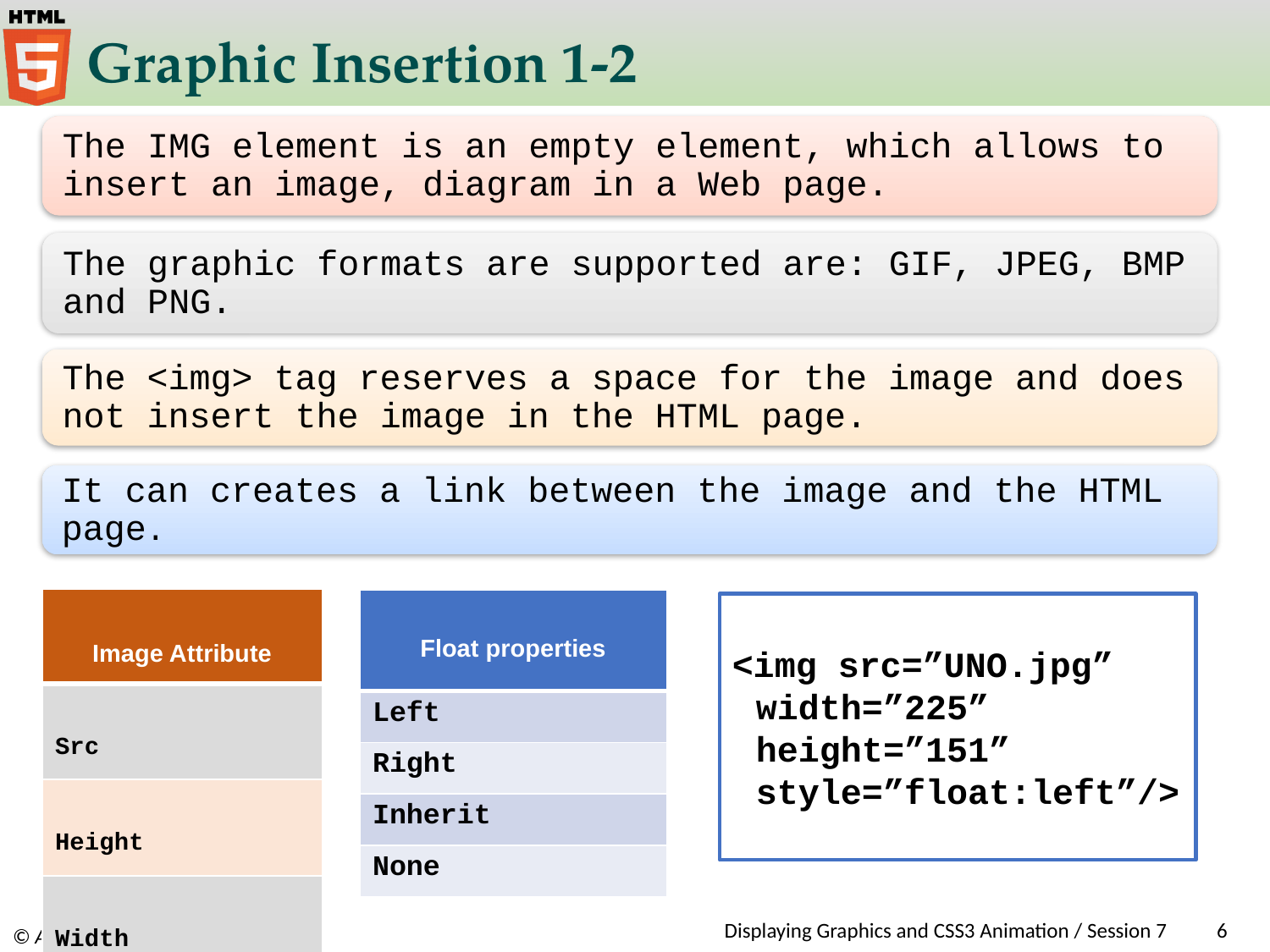

# Graphic Insertion 1-2
The IMG element is an empty element, which allows to insert an image, diagram in a Web page.
The graphic formats are supported are: GIF, JPEG, BMP and PNG.
The <img> tag reserves a space for the image and does not insert the image in the HTML page.
It can creates a link between the image and the HTML page.
| Image Attribute |
| --- |
| Src |
| Height |
| Width |
| Float properties |
| --- |
| Left |
| Right |
| Inherit |
| None |

<img src=”UNO.jpg”  width=”225” height=”151” style=”float:left”/>

Displaying Graphics and CSS3 Animation / Session 7
6